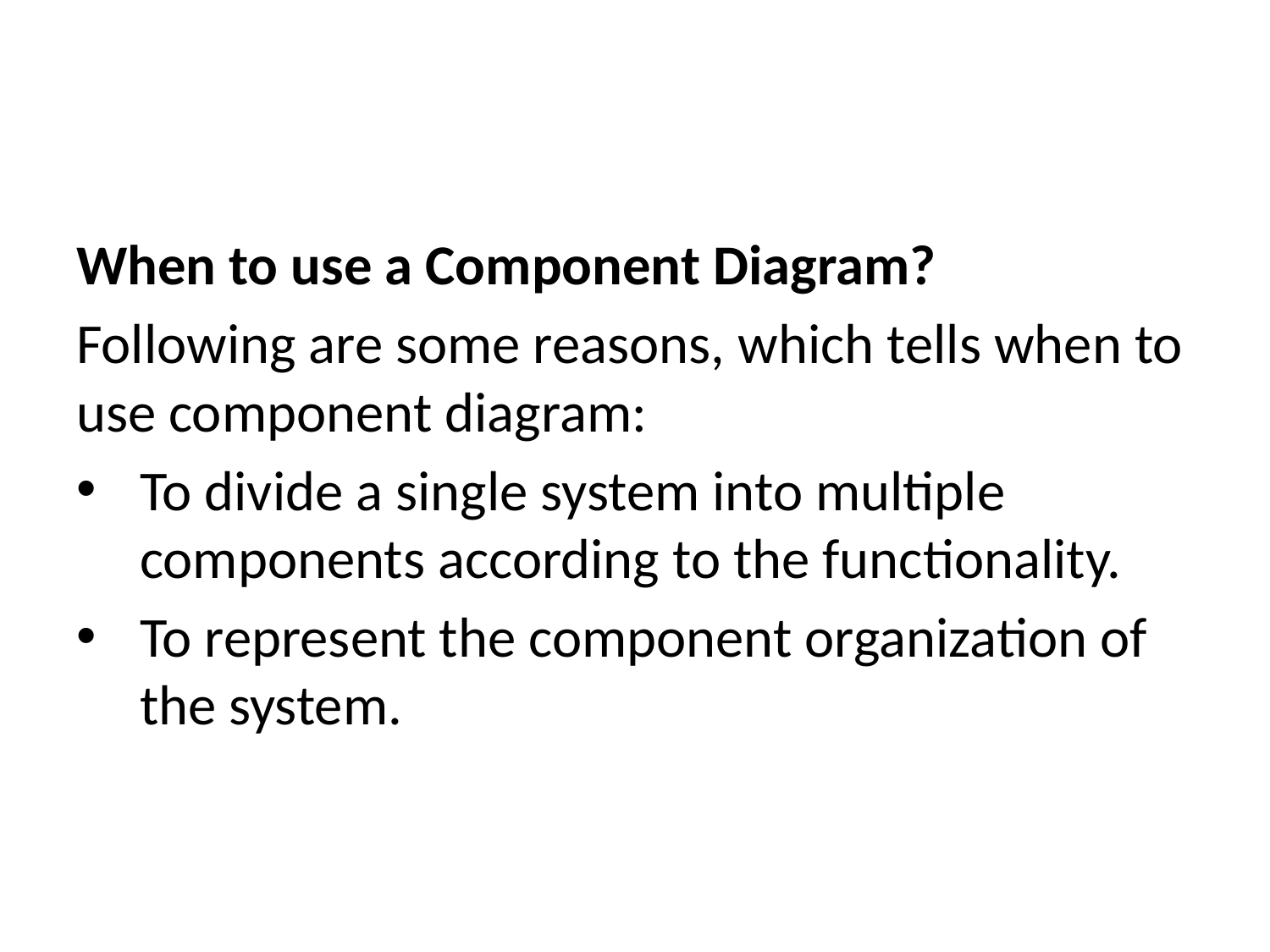

When to use a Component Diagram?
Following are some reasons, which tells when to use component diagram:
To divide a single system into multiple components according to the functionality.
To represent the component organization of the system.